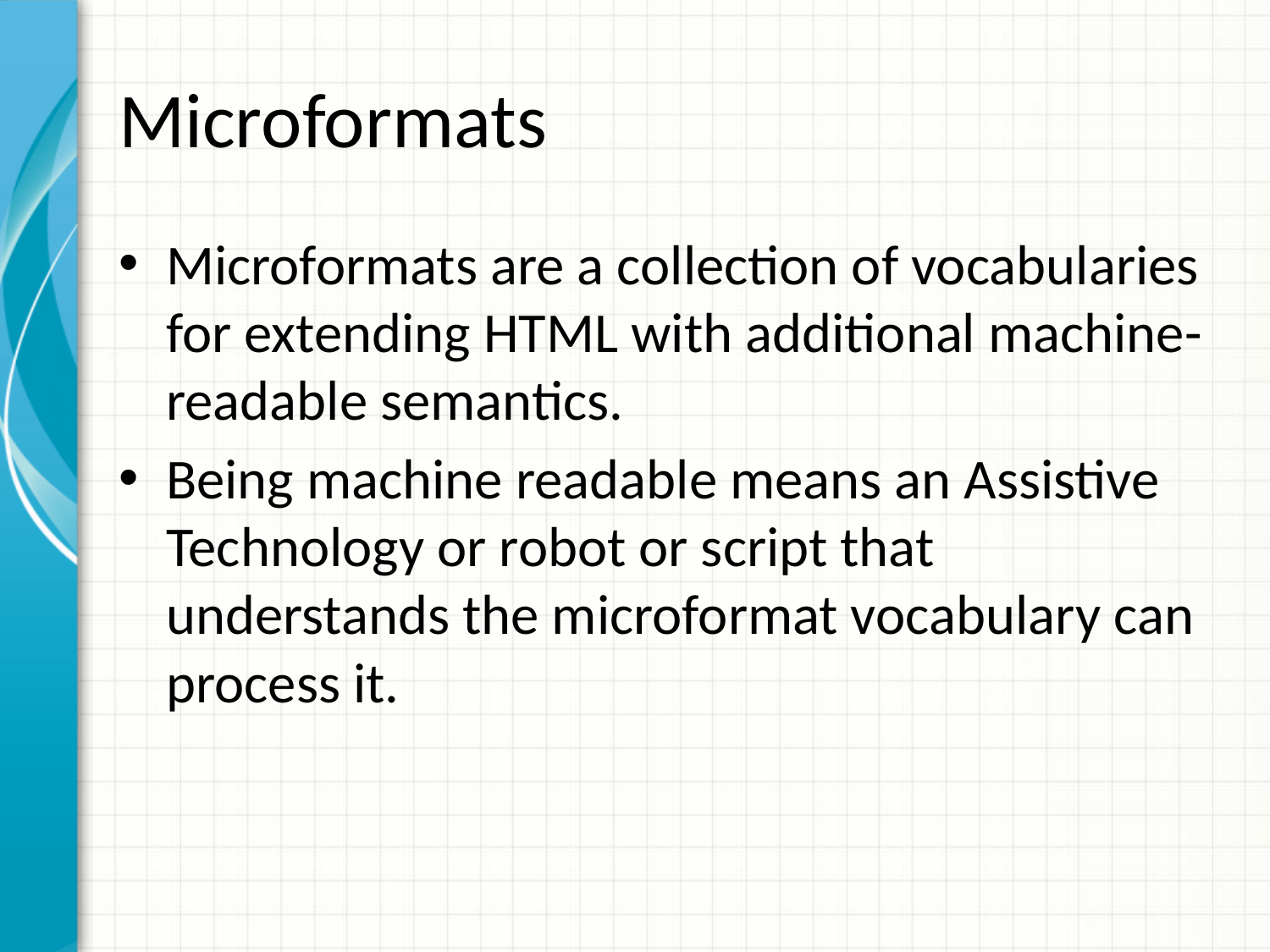

# Microformats
Microformats are a collection of vocabularies for extending HTML with additional machine-readable semantics.
Being machine readable means an Assistive Technology or robot or script that understands the microformat vocabulary can process it.